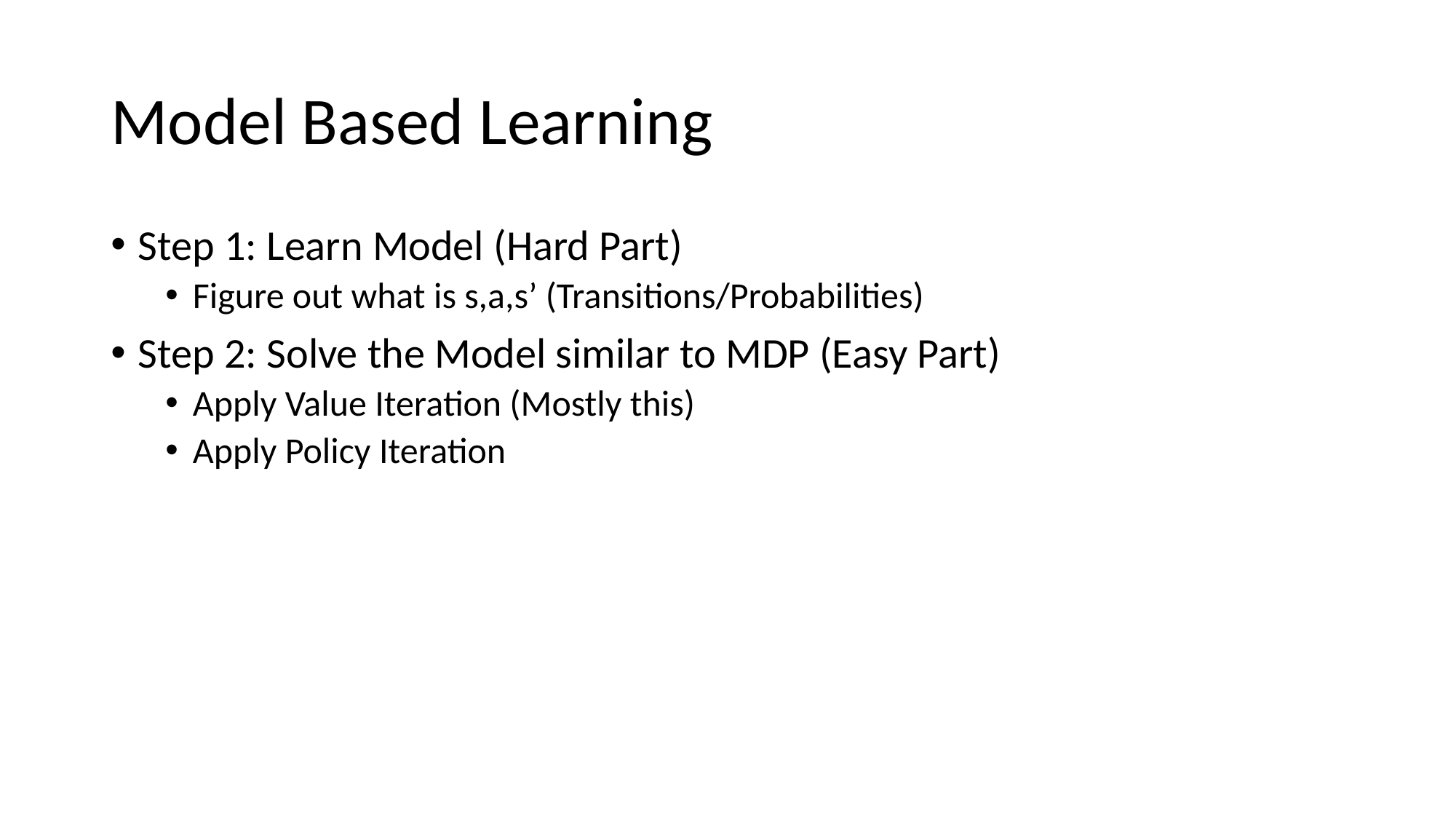

# Model Based Learning
Step 1: Learn Model (Hard Part)
Figure out what is s,a,s’ (Transitions/Probabilities)
Step 2: Solve the Model similar to MDP (Easy Part)
Apply Value Iteration (Mostly this)
Apply Policy Iteration